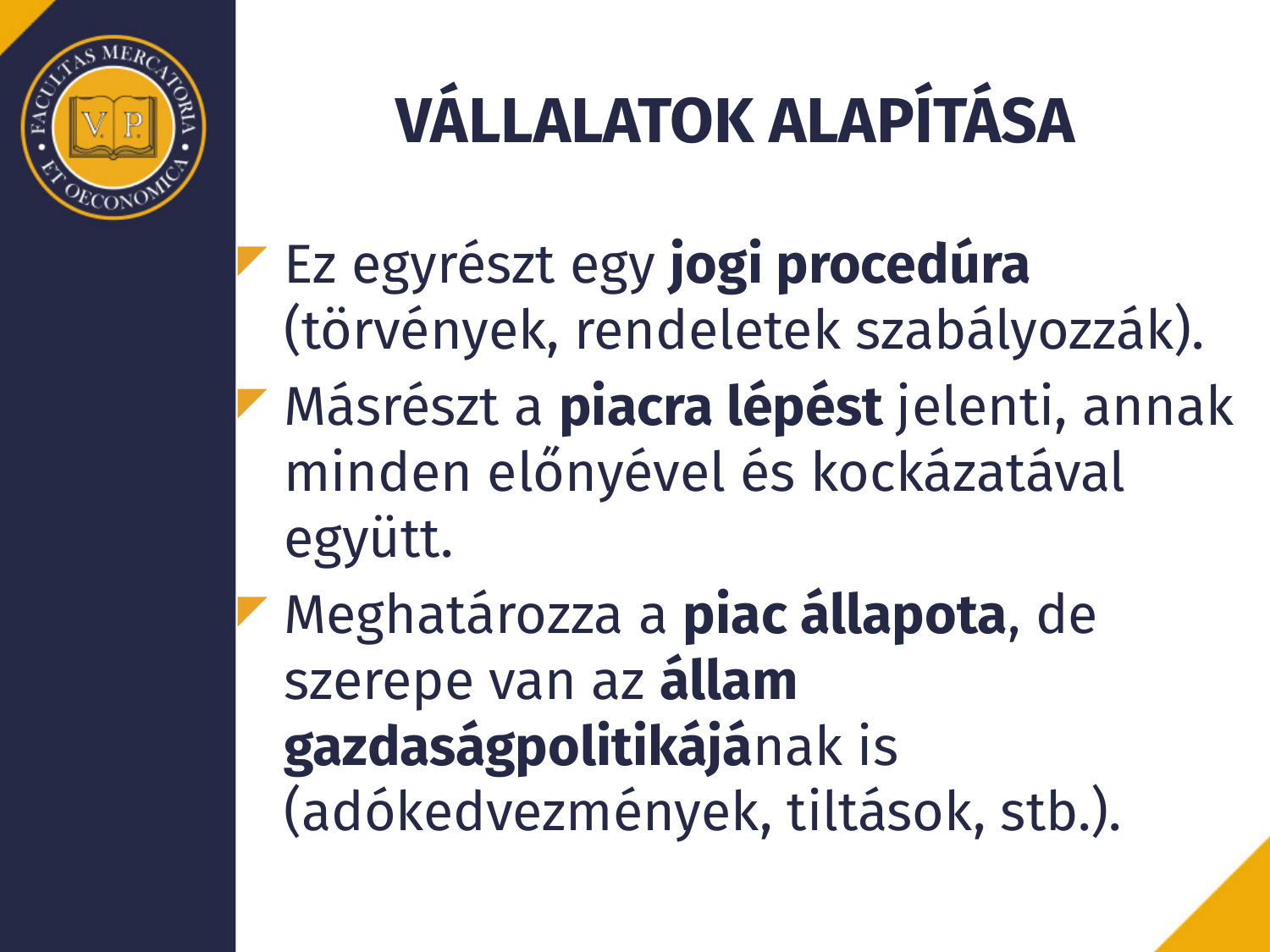

# VÁLLALATOK ALAPÍTÁSA
Ez egyrészt egy jogi procedúra (törvények, rendeletek szabályozzák).
Másrészt a piacra lépést jelenti, annak minden előnyével és kockázatával együtt.
Meghatározza a piac állapota, de szerepe van az állam gazdaságpolitikájának is (adókedvezmények, tiltások, stb.).